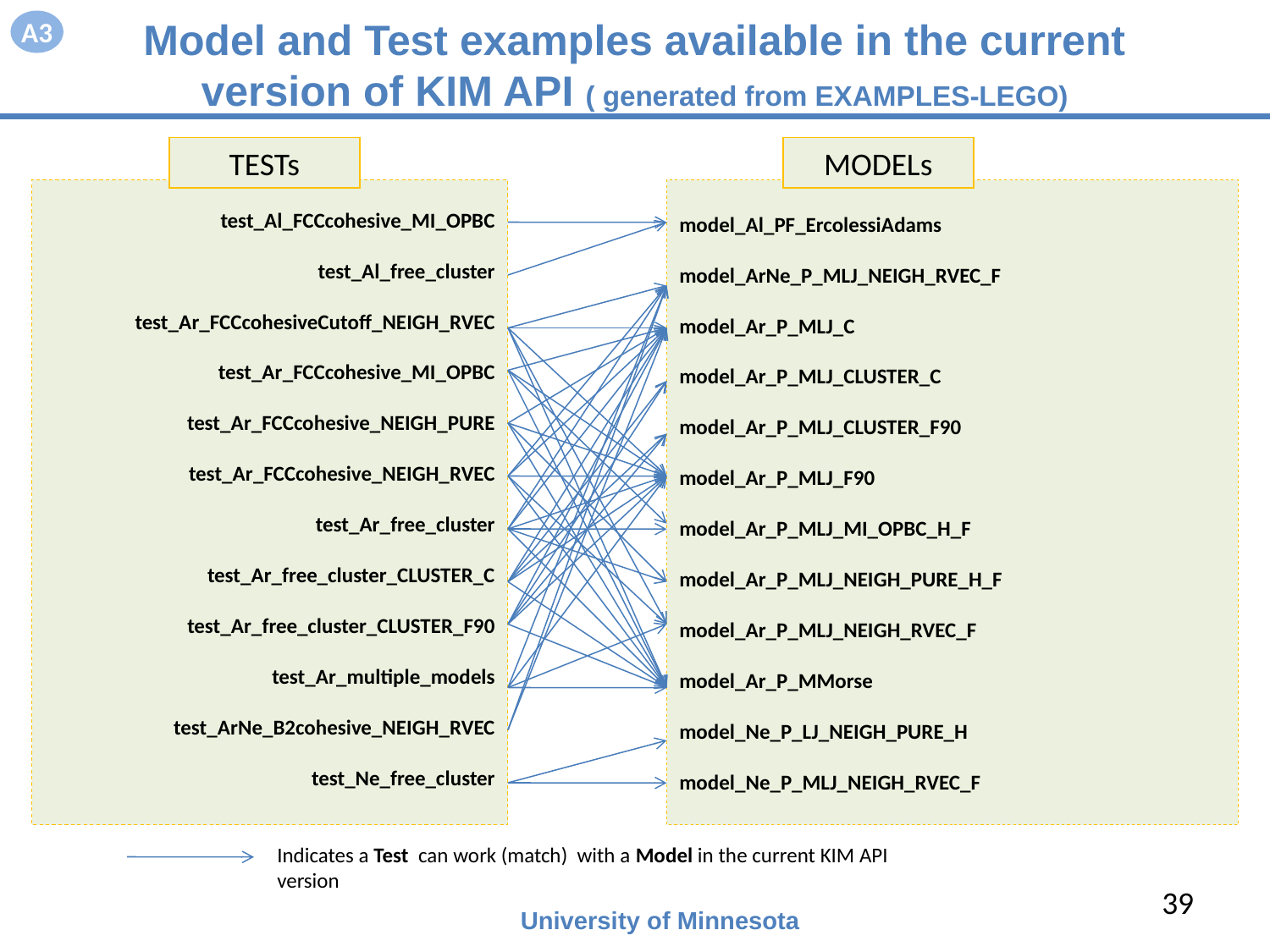

A3
# Model and Test examples available in the current version of KIM API ( generated from EXAMPLES-LEGO)
TESTs
MODELs

test_Al_FCCcohesive_MI_OPBC

test_Al_free_cluster

test_Ar_FCCcohesiveCutoff_NEIGH_RVEC

test_Ar_FCCcohesive_MI_OPBC

test_Ar_FCCcohesive_NEIGH_PURE

test_Ar_FCCcohesive_NEIGH_RVEC

test_Ar_free_cluster

test_Ar_free_cluster_CLUSTER_C

test_Ar_free_cluster_CLUSTER_F90

test_Ar_multiple_models

test_ArNe_B2cohesive_NEIGH_RVEC

test_Ne_free_cluster

model_Al_PF_ErcolessiAdams

model_ArNe_P_MLJ_NEIGH_RVEC_F

model_Ar_P_MLJ_C

model_Ar_P_MLJ_CLUSTER_C

model_Ar_P_MLJ_CLUSTER_F90

model_Ar_P_MLJ_F90

model_Ar_P_MLJ_MI_OPBC_H_F

model_Ar_P_MLJ_NEIGH_PURE_H_F

model_Ar_P_MLJ_NEIGH_RVEC_F

model_Ar_P_MMorse

model_Ne_P_LJ_NEIGH_PURE_H

model_Ne_P_MLJ_NEIGH_RVEC_F
Indicates a Test  can work (match)  with a Model in the current KIM API version
39
University of Minnesota